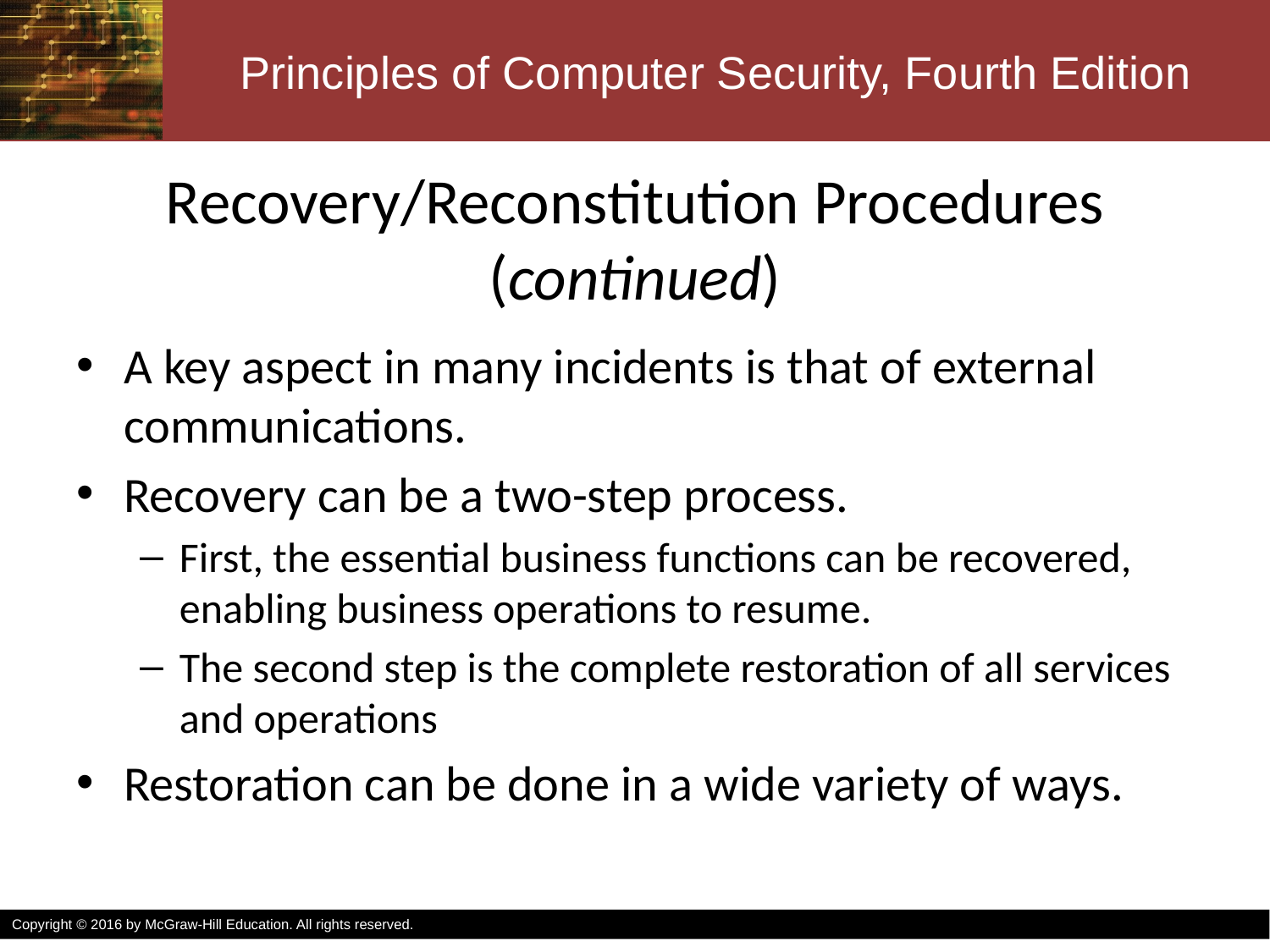

# Recovery/Reconstitution Procedures (continued)
A key aspect in many incidents is that of external communications.
Recovery can be a two-step process.
First, the essential business functions can be recovered, enabling business operations to resume.
The second step is the complete restoration of all services and operations
Restoration can be done in a wide variety of ways.